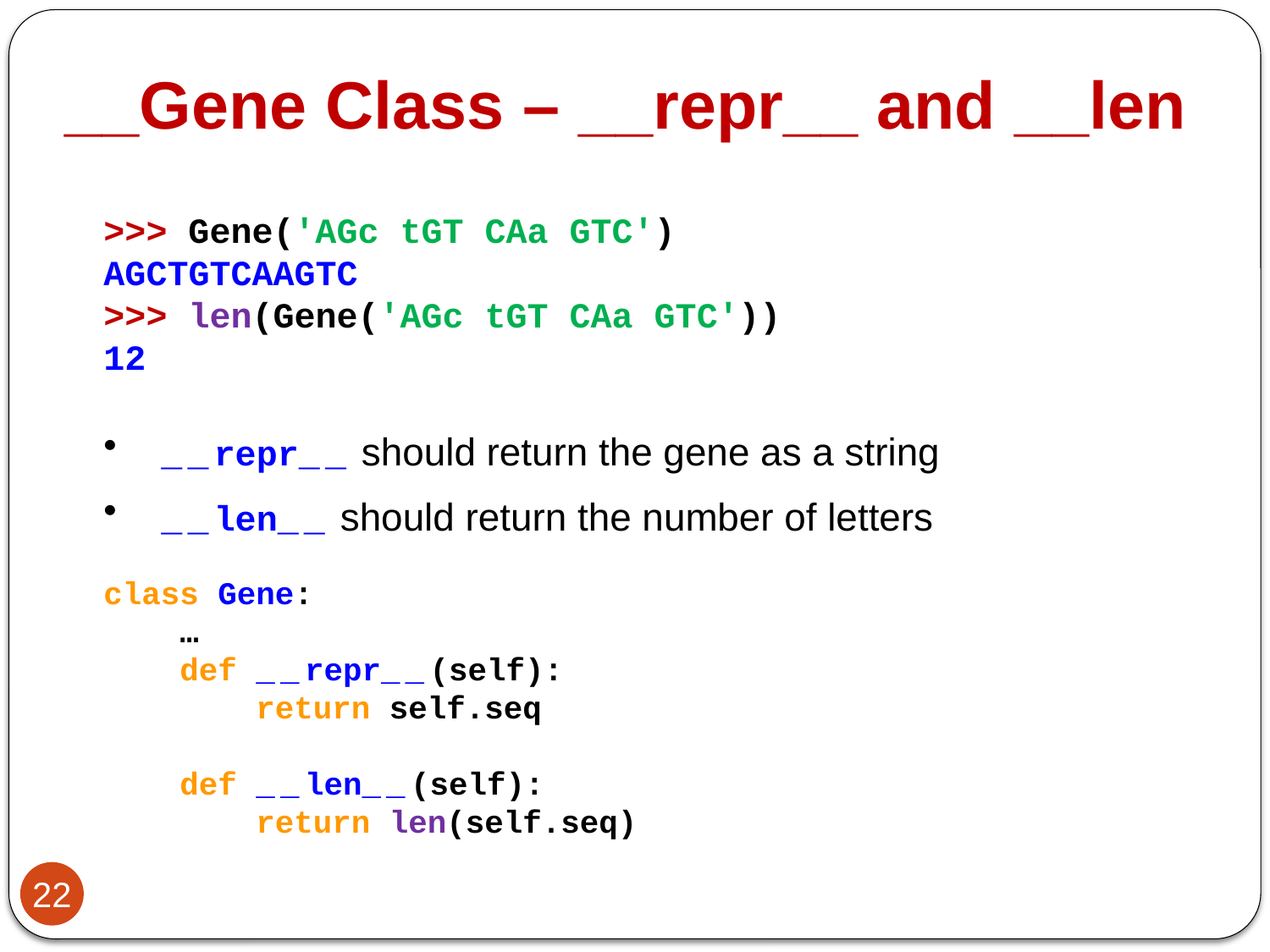

# Gene Class – __repr__ and __len__
>>> Gene('AGc tGT CAa GTC')
AGCTGTCAAGTC
>>> len(Gene('AGc tGT CAa GTC'))
12

 __repr__ should return the gene as a string
 __len__ should return the number of letters

class Gene:
    …
    def __repr__(self):
        return self.seq

    def __len__(self):
        return len(self.seq)
22